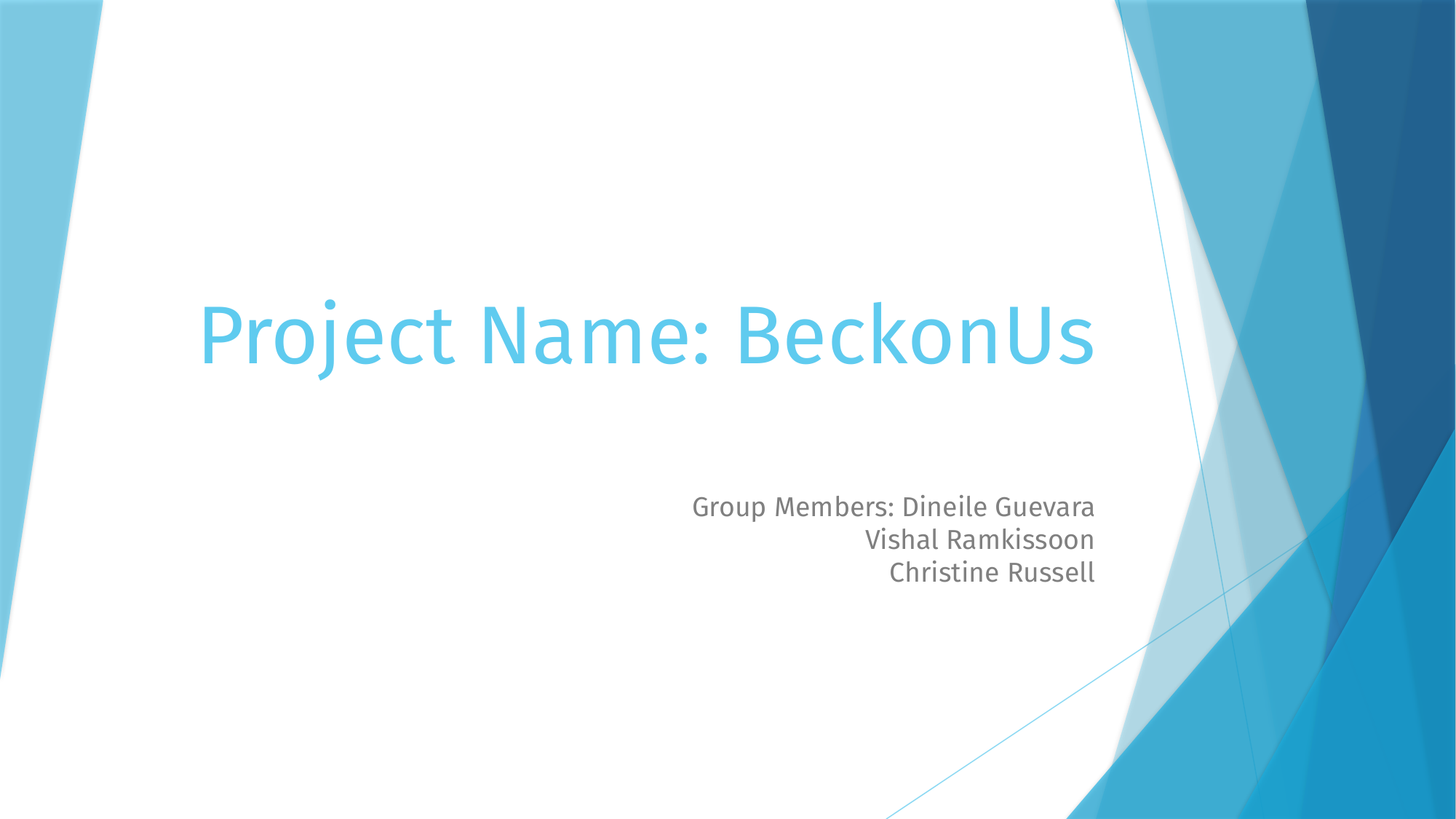

# Project Name: BeckonUs
Group Members: Dineile Guevara
      Vishal Ramkissoon
      Christine Russell